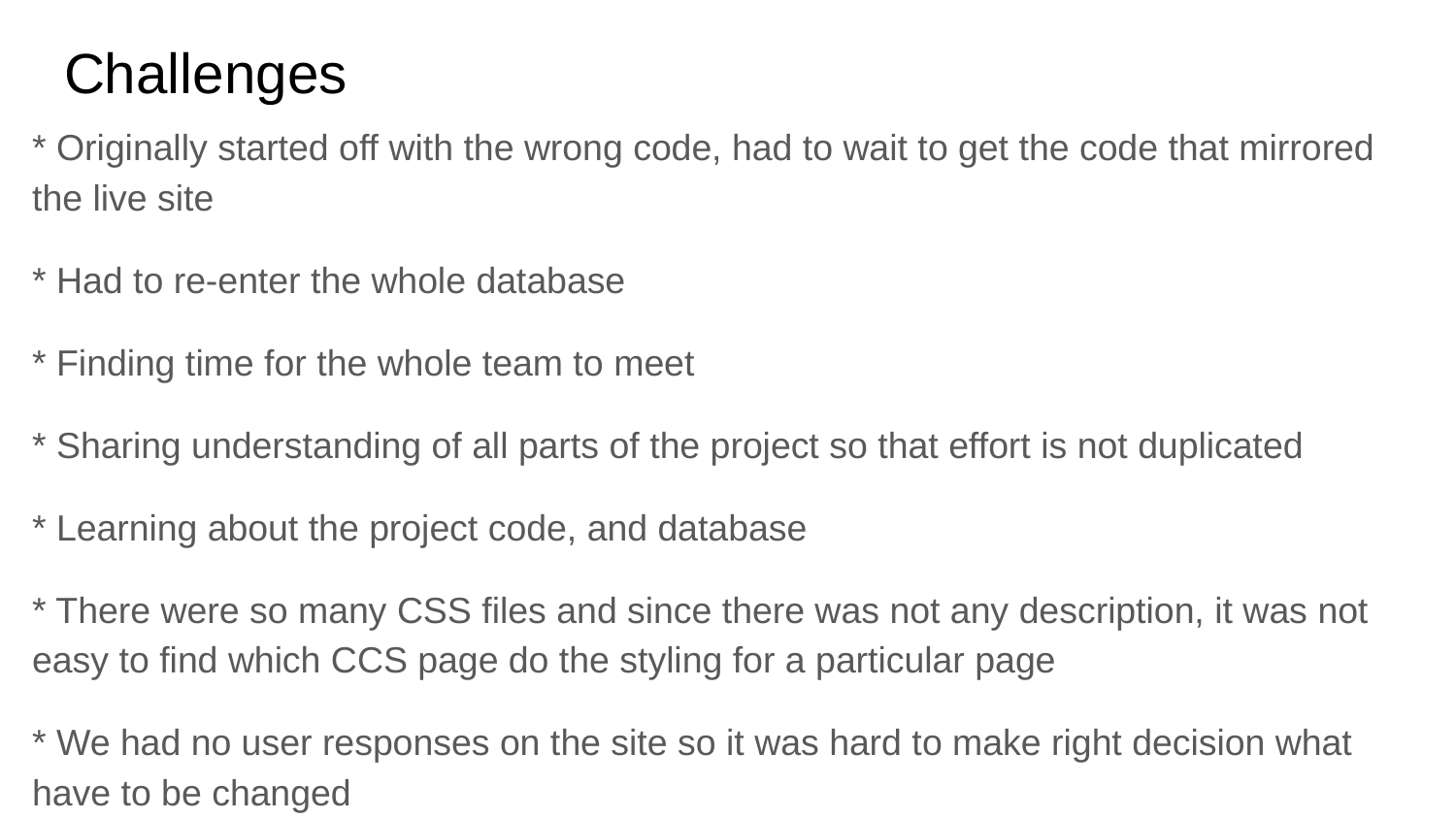

# Challenges
* Originally started off with the wrong code, had to wait to get the code that mirrored the live site
* Had to re-enter the whole database
* Finding time for the whole team to meet
* Sharing understanding of all parts of the project so that effort is not duplicated
* Learning about the project code, and database
* There were so many CSS files and since there was not any description, it was not easy to find which CCS page do the styling for a particular page
* We had no user responses on the site so it was hard to make right decision what have to be changed